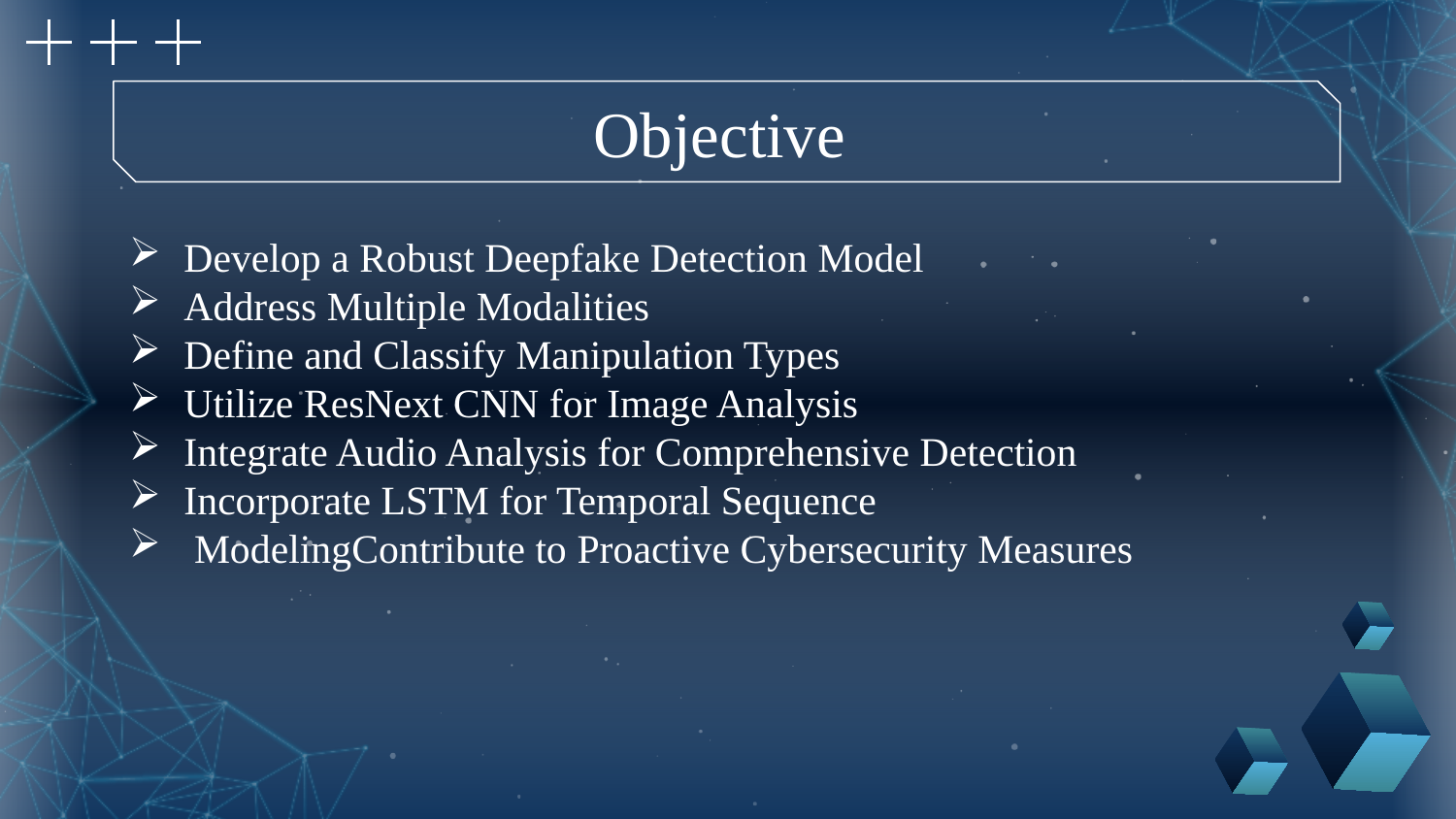

Objective
Develop a Robust Deepfake Detection Model
Address Multiple Modalities
Define and Classify Manipulation Types
Utilize ResNext CNN for Image Analysis
Integrate Audio Analysis for Comprehensive Detection
Incorporate LSTM for Temporal Sequence
 ModelingContribute to Proactive Cybersecurity Measures